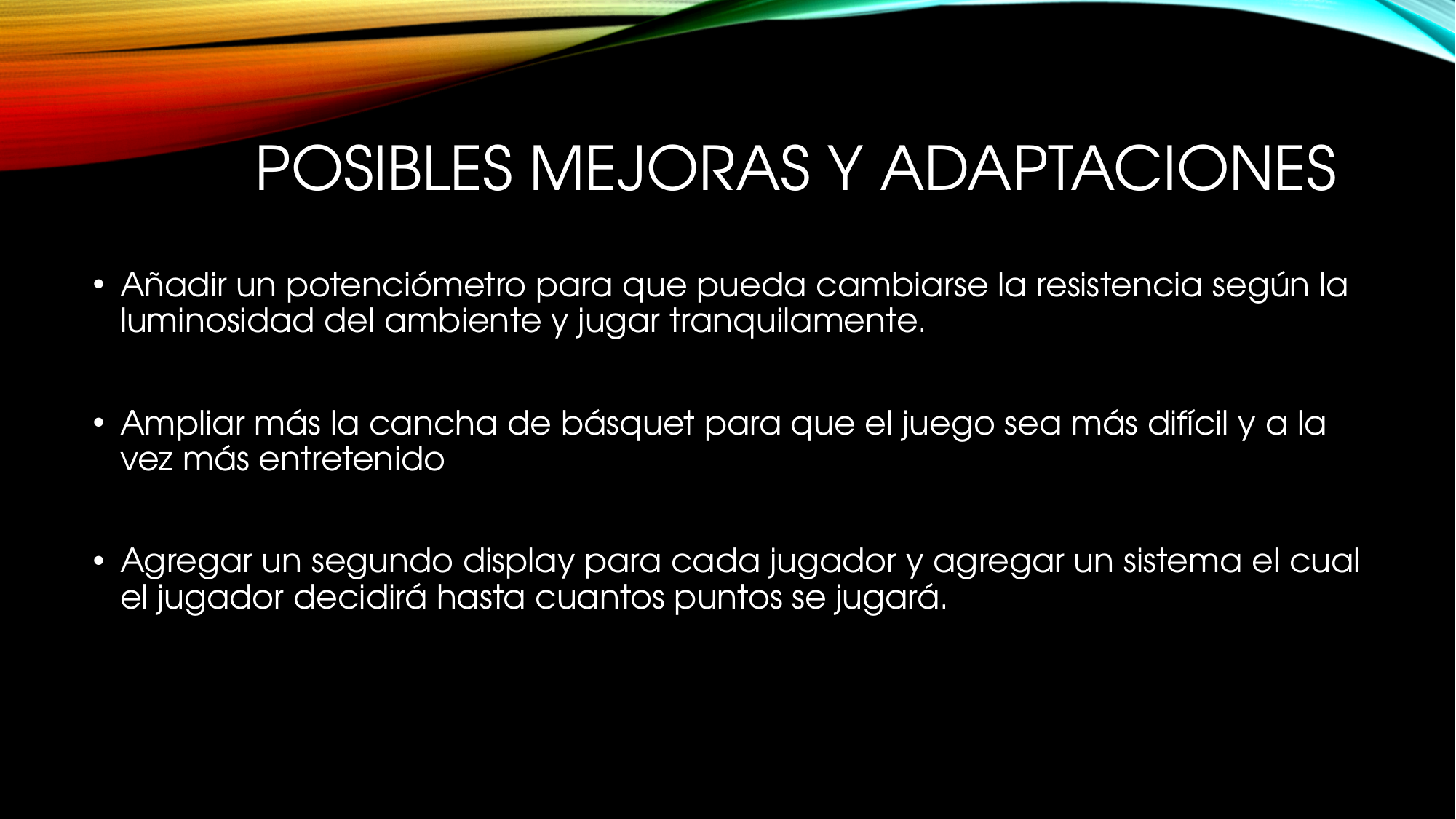

# Posibles mejoras y adaptaciones
Añadir un potenciómetro para que pueda cambiarse la resistencia según la luminosidad del ambiente y jugar tranquilamente.

Ampliar más la cancha de básquet para que el juego sea más difícil y a la vez más entretenido

Agregar un segundo display para cada jugador y agregar un sistema el cual el jugador decidirá hasta cuantos puntos se jugará.